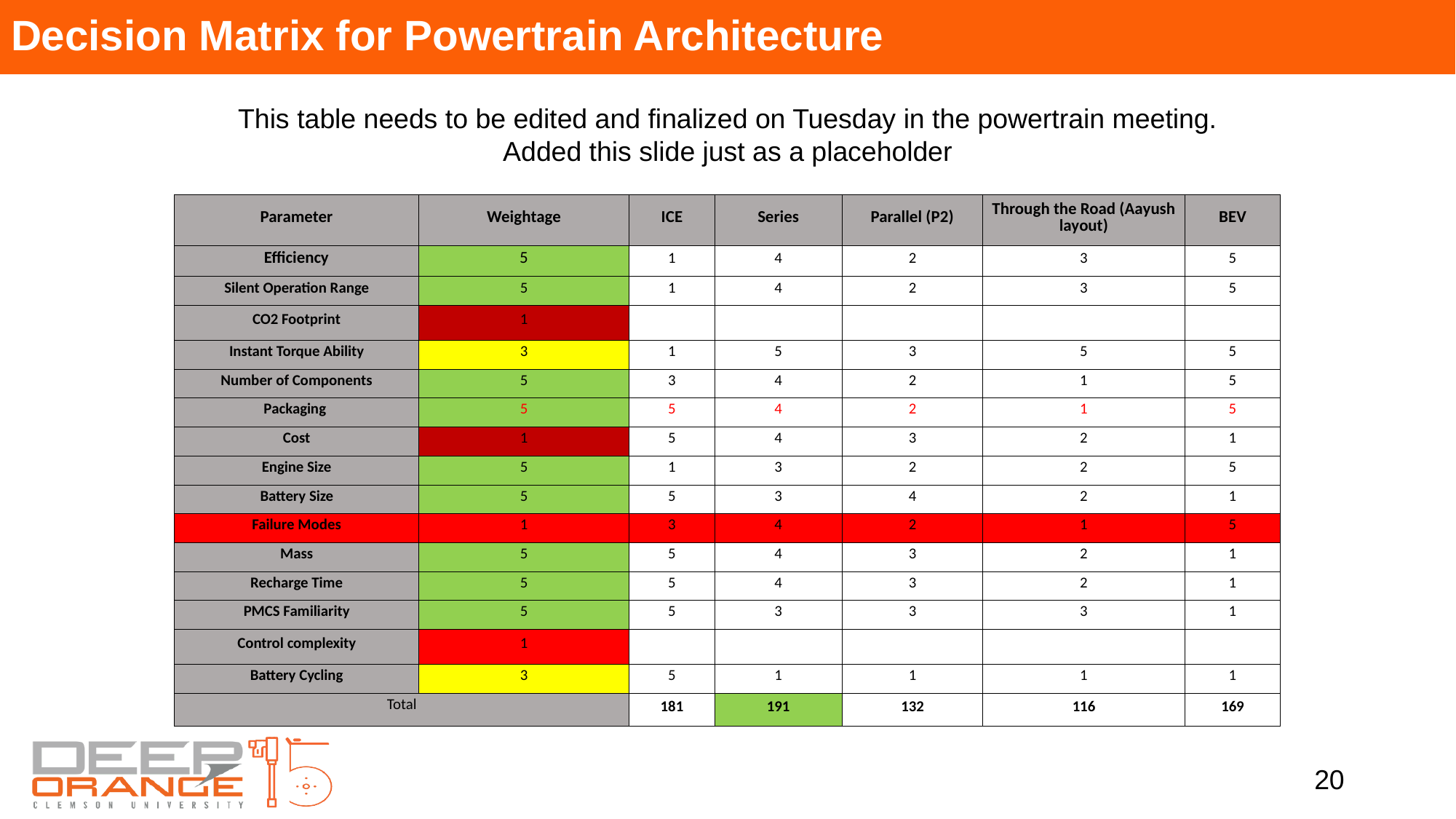

# Decision Matrix for Powertrain Architecture
This table needs to be edited and finalized on Tuesday in the powertrain meeting.
Added this slide just as a placeholder
| Parameter | Weightage | ICE | Series | Parallel (P2) | Through the Road (Aayush layout) | BEV |
| --- | --- | --- | --- | --- | --- | --- |
| Efficiency | 5 | 1 | 4 | 2 | 3 | 5 |
| Silent Operation Range | 5 | 1 | 4 | 2 | 3 | 5 |
| CO2 Footprint | 1 |  |  |  |  |  |
| Instant Torque Ability | 3 | 1 | 5 | 3 | 5 | 5 |
| Number of Components | 5 | 3 | 4 | 2 | 1 | 5 |
| Packaging | 5 | 5 | 4 | 2 | 1 | 5 |
| Cost | 1 | 5 | 4 | 3 | 2 | 1 |
| Engine Size | 5 | 1 | 3 | 2 | 2 | 5 |
| Battery Size | 5 | 5 | 3 | 4 | 2 | 1 |
| Failure Modes | 1 | 3 | 4 | 2 | 1 | 5 |
| Mass | 5 | 5 | 4 | 3 | 2 | 1 |
| Recharge Time | 5 | 5 | 4 | 3 | 2 | 1 |
| PMCS Familiarity | 5 | 5 | 3 | 3 | 3 | 1 |
| Control complexity | 1 |  |  |  |  |  |
| Battery Cycling | 3 | 5 | 1 | 1 | 1 | 1 |
| Total |  | 181 | 191 | 132 | 116 | 169 |
20